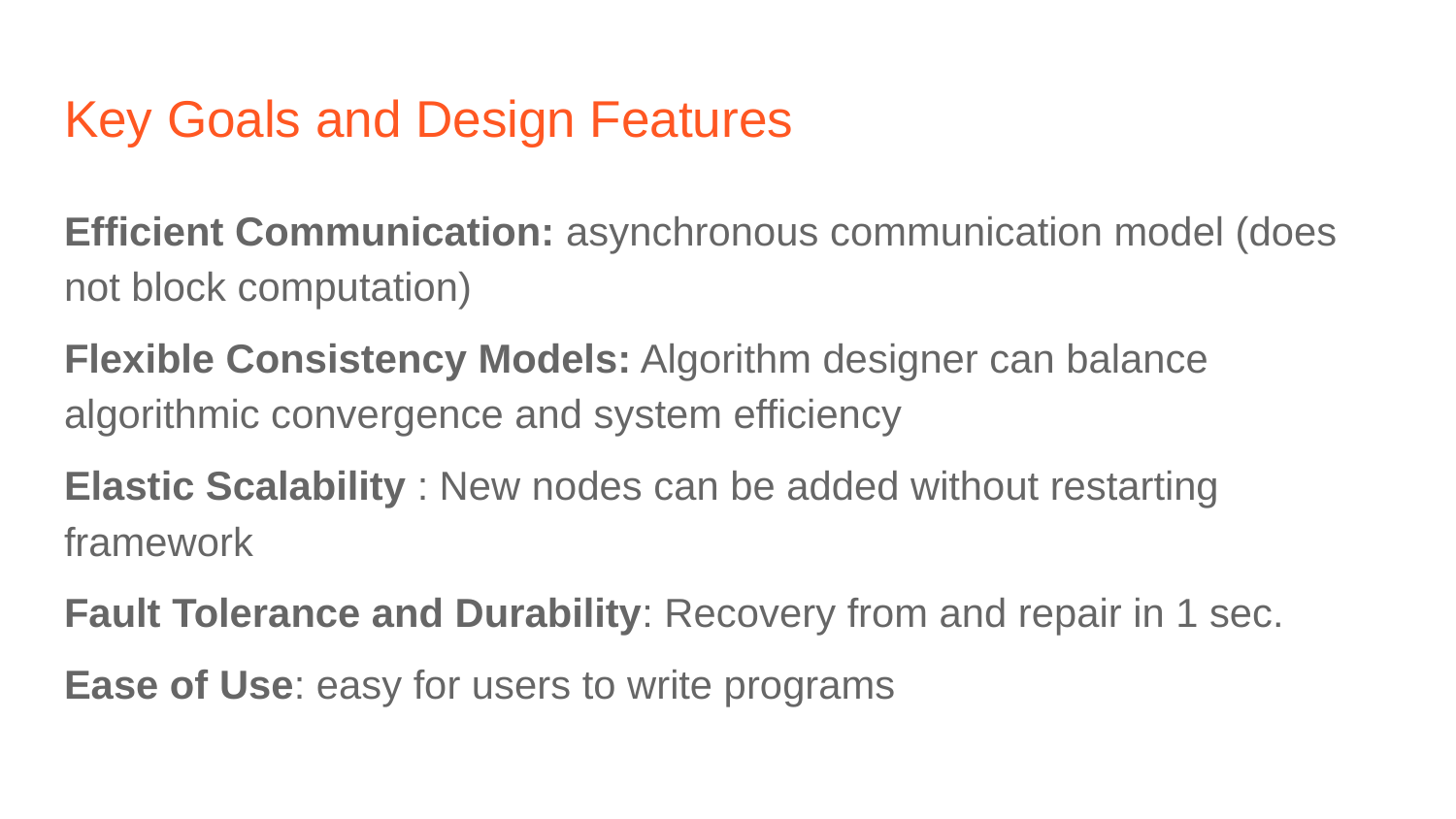

# Key Goals and Design Features
Efficient Communication: asynchronous communication model (does not block computation)
Flexible Consistency Models: Algorithm designer can balance algorithmic convergence and system efficiency
Elastic Scalability : New nodes can be added without restarting framework
Fault Tolerance and Durability: Recovery from and repair in 1 sec.
Ease of Use: easy for users to write programs